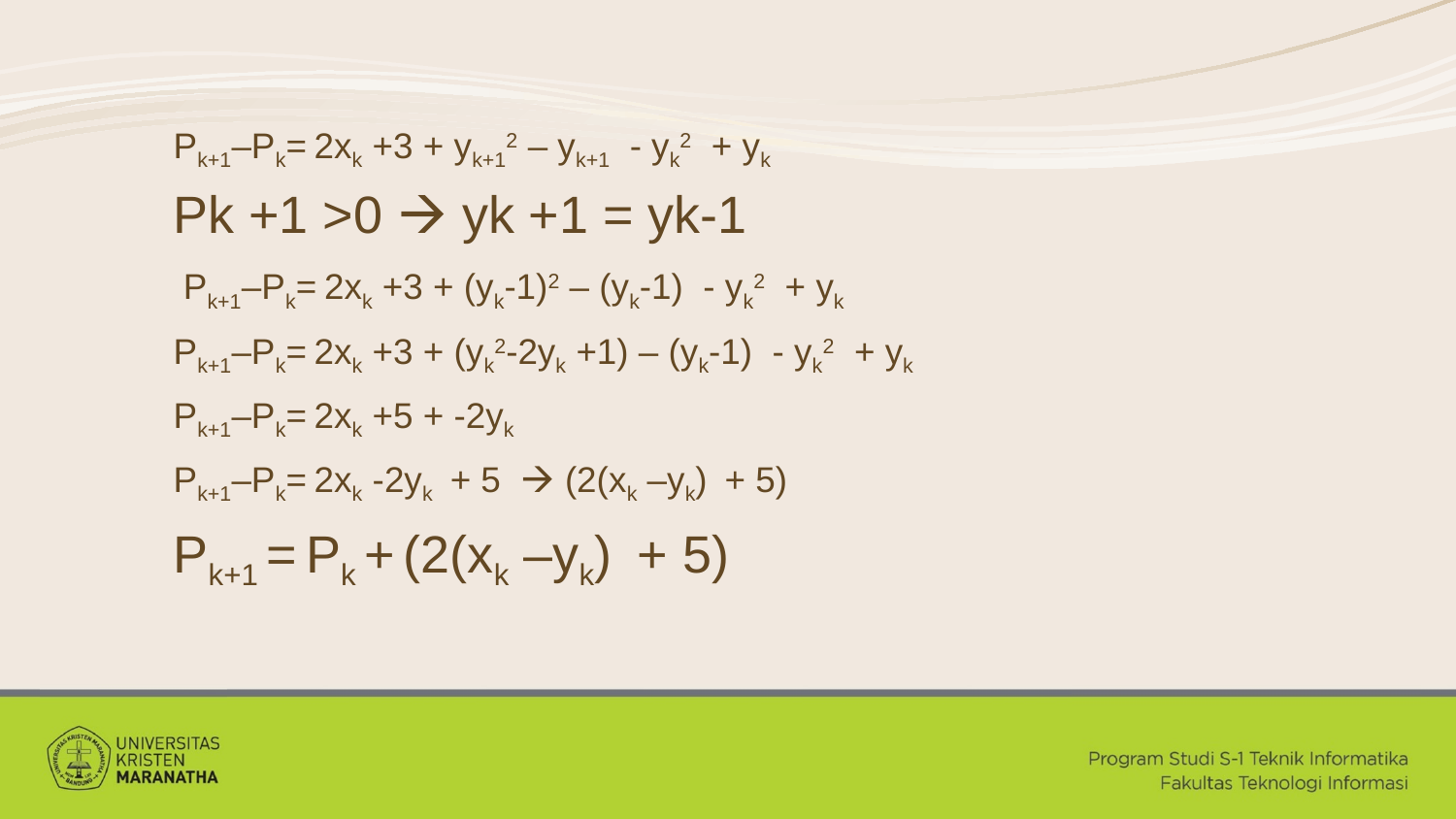

Pk+1–Pk= 2xk +3 + yk+12 – yk+1  - yk2  + yk
Pk +1 >0 🡪 yk +1 = yk-1
 Pk+1–Pk= 2xk +3 + (yk-1)2 – (yk-1)  - yk2  + yk
Pk+1–Pk= 2xk +3 + (yk2-2yk +1) – (yk-1)  - yk2  + yk
Pk+1–Pk= 2xk +5 + -2yk
Pk+1–Pk= 2xk -2yk   + 5  🡪 (2(xk –yk)   + 5)
Pk+1 = Pk + (2(xk –yk)   + 5)